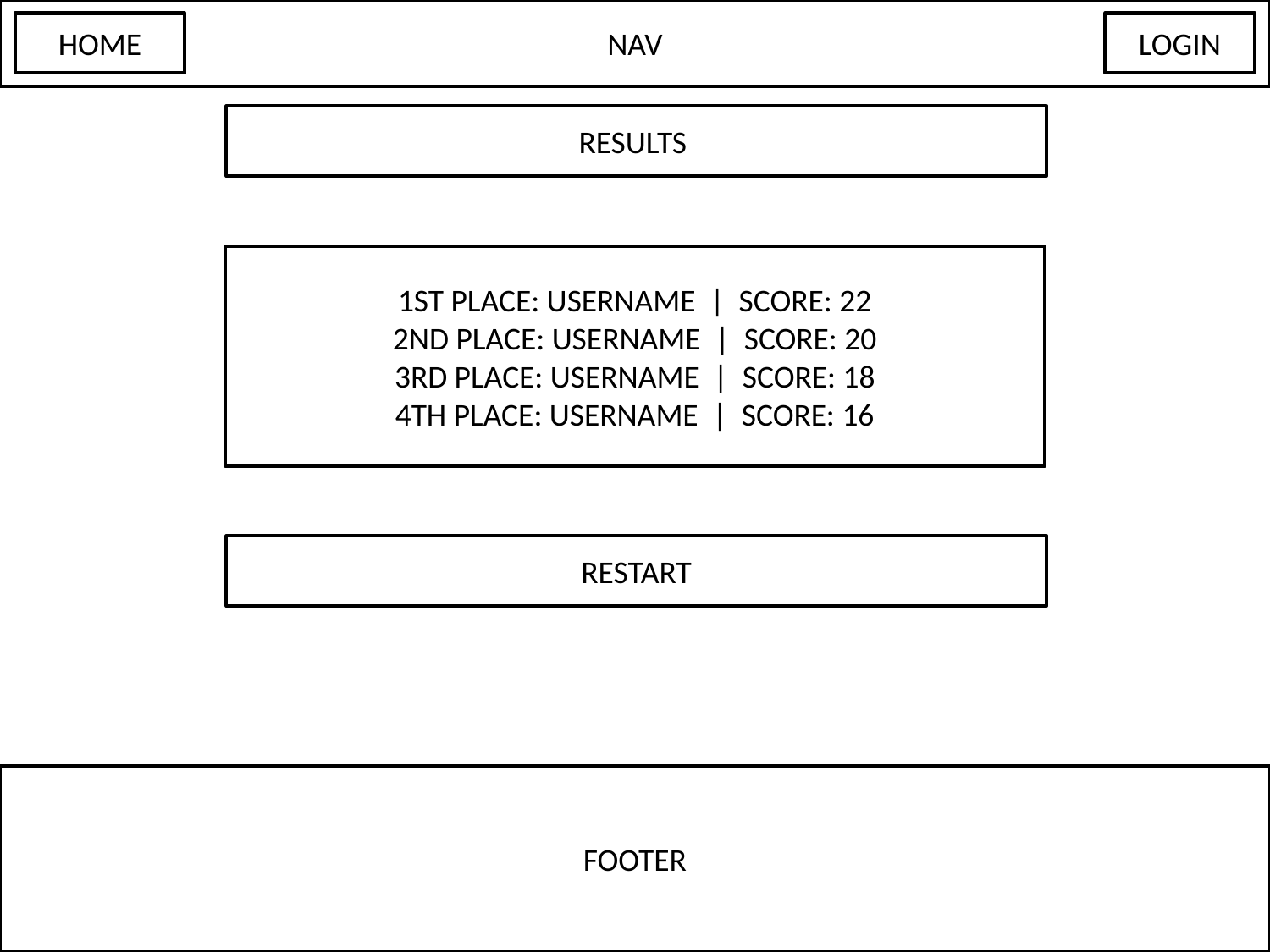

NAV
HOME
LOGIN
RESULTS
1ST PLACE: USERNAME  |  SCORE: 22
2ND PLACE: USERNAME  |  SCORE: 20
3RD PLACE: USERNAME  |  SCORE: 18
4TH PLACE: USERNAME  |  SCORE: 16
RESTART
FOOTER